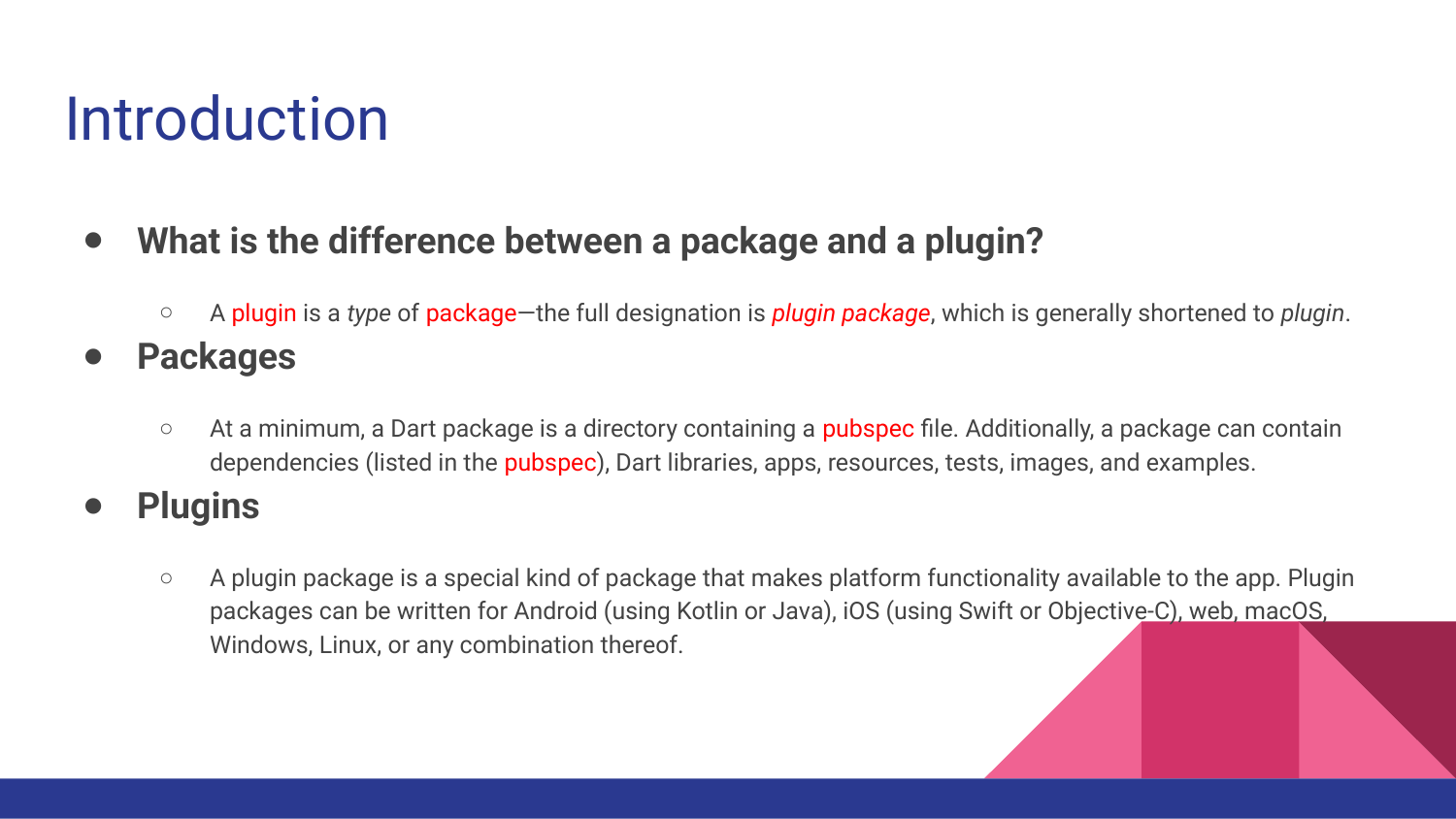

# Introduction
What is the difference between a package and a plugin?
A plugin is a type of package—the full designation is plugin package, which is generally shortened to plugin.
Packages
At a minimum, a Dart package is a directory containing a pubspec file. Additionally, a package can contain dependencies (listed in the pubspec), Dart libraries, apps, resources, tests, images, and examples.
Plugins
A plugin package is a special kind of package that makes platform functionality available to the app. Plugin packages can be written for Android (using Kotlin or Java), iOS (using Swift or Objective-C), web, macOS, Windows, Linux, or any combination thereof.